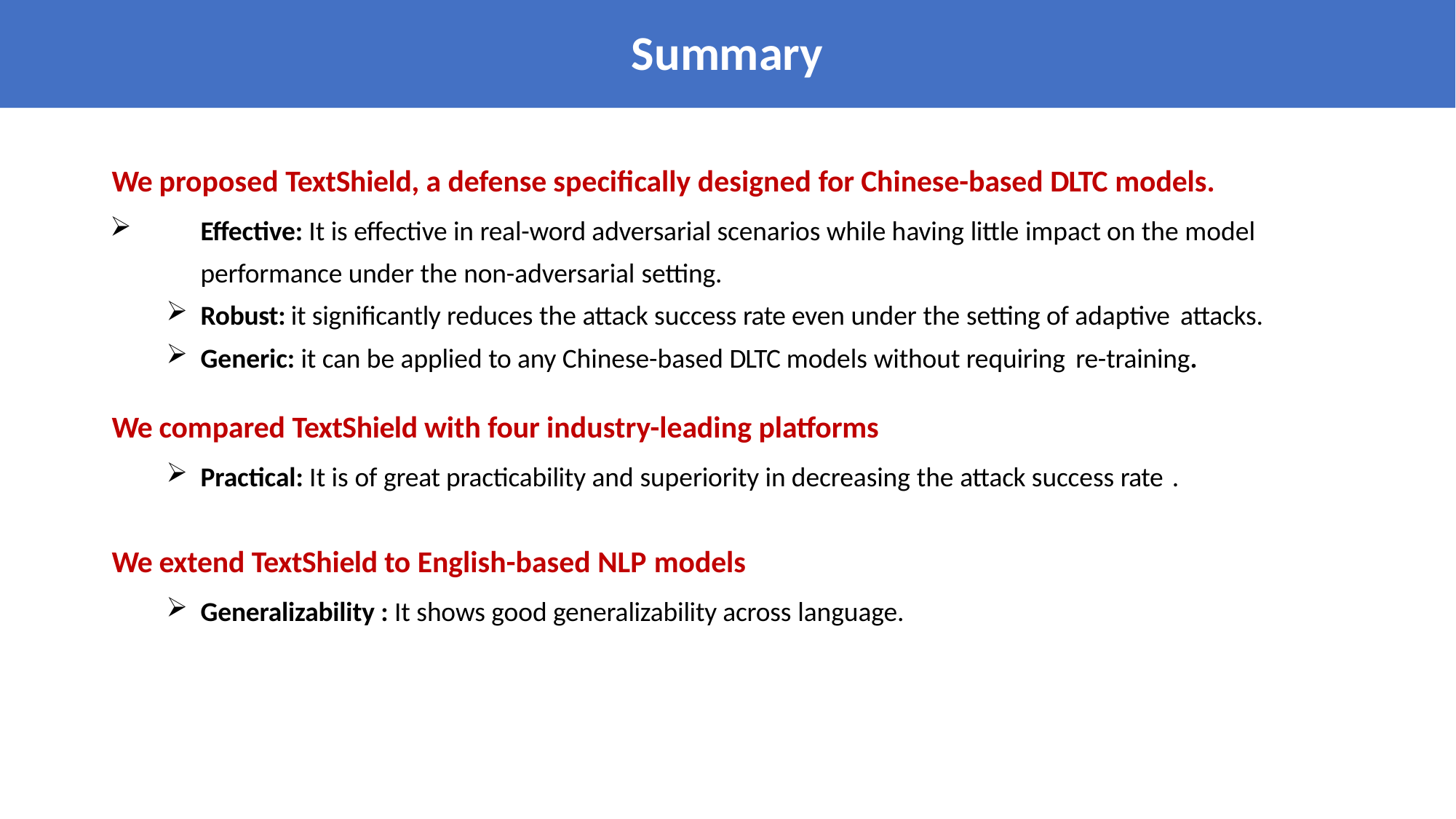

# Summary
We proposed TextShield, a defense specifically designed for Chinese-based DLTC models.
Effective: It is effective in real-word adversarial scenarios while having little impact on the model  performance under the non-adversarial setting.
Robust:	it significantly reduces the attack success rate even under the setting of adaptive attacks.
Generic: it can be applied to any Chinese-based DLTC models without requiring re-training.

We compared TextShield with four industry-leading platforms
Practical: It is of great practicability and superiority in decreasing the attack success rate .

We extend TextShield to English-based NLP models
Generalizability : It shows good generalizability across language.
24